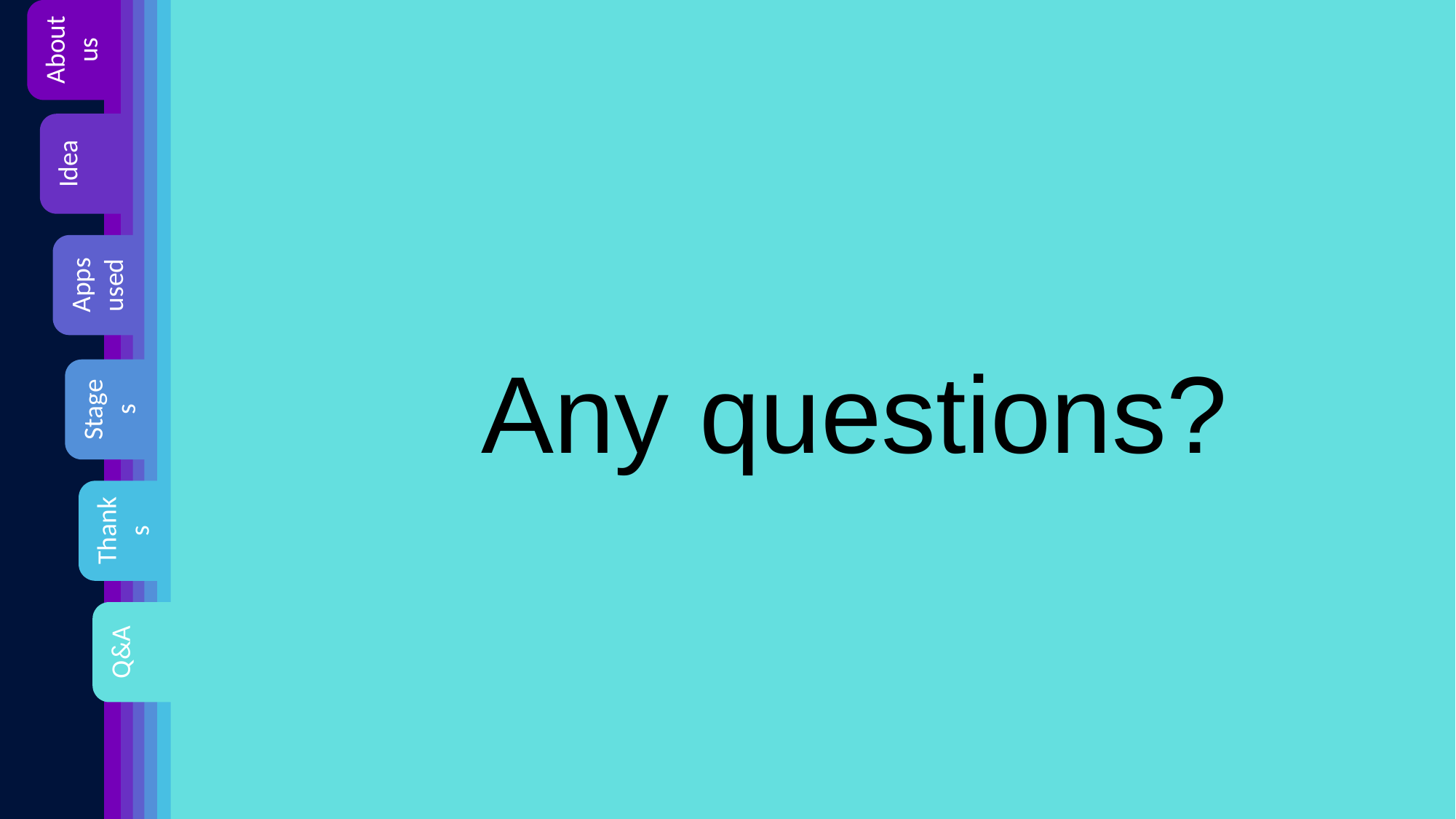

About us

Idea

Apps used

Stages

Thanks
Any questions?
Q&A